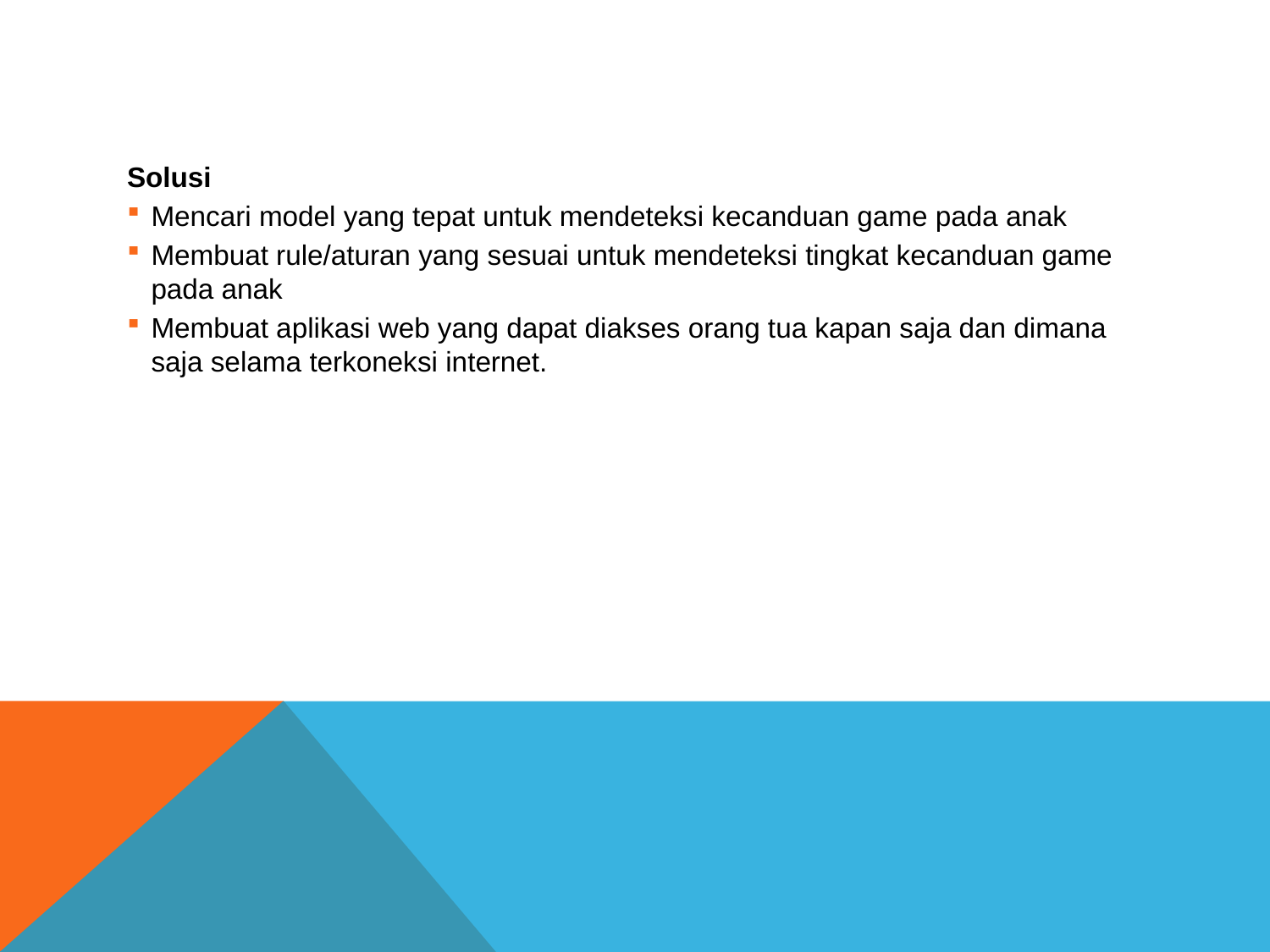

#
Solusi
Mencari model yang tepat untuk mendeteksi kecanduan game pada anak
Membuat rule/aturan yang sesuai untuk mendeteksi tingkat kecanduan game pada anak
Membuat aplikasi web yang dapat diakses orang tua kapan saja dan dimana saja selama terkoneksi internet.